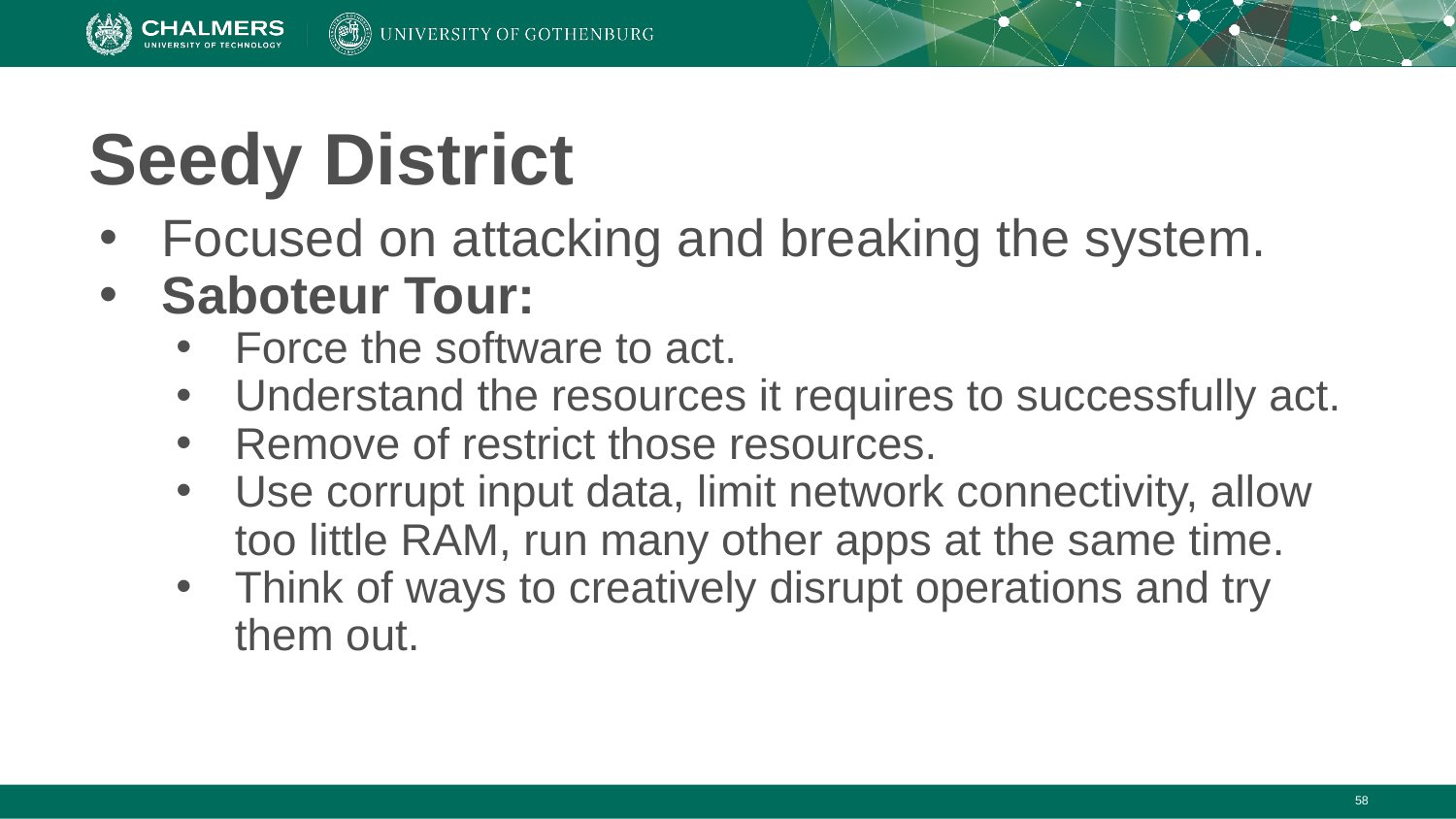

# Seedy District
Focused on attacking and breaking the system.
Saboteur Tour:
Force the software to act.
Understand the resources it requires to successfully act.
Remove of restrict those resources.
Use corrupt input data, limit network connectivity, allow too little RAM, run many other apps at the same time.
Think of ways to creatively disrupt operations and try them out.
58